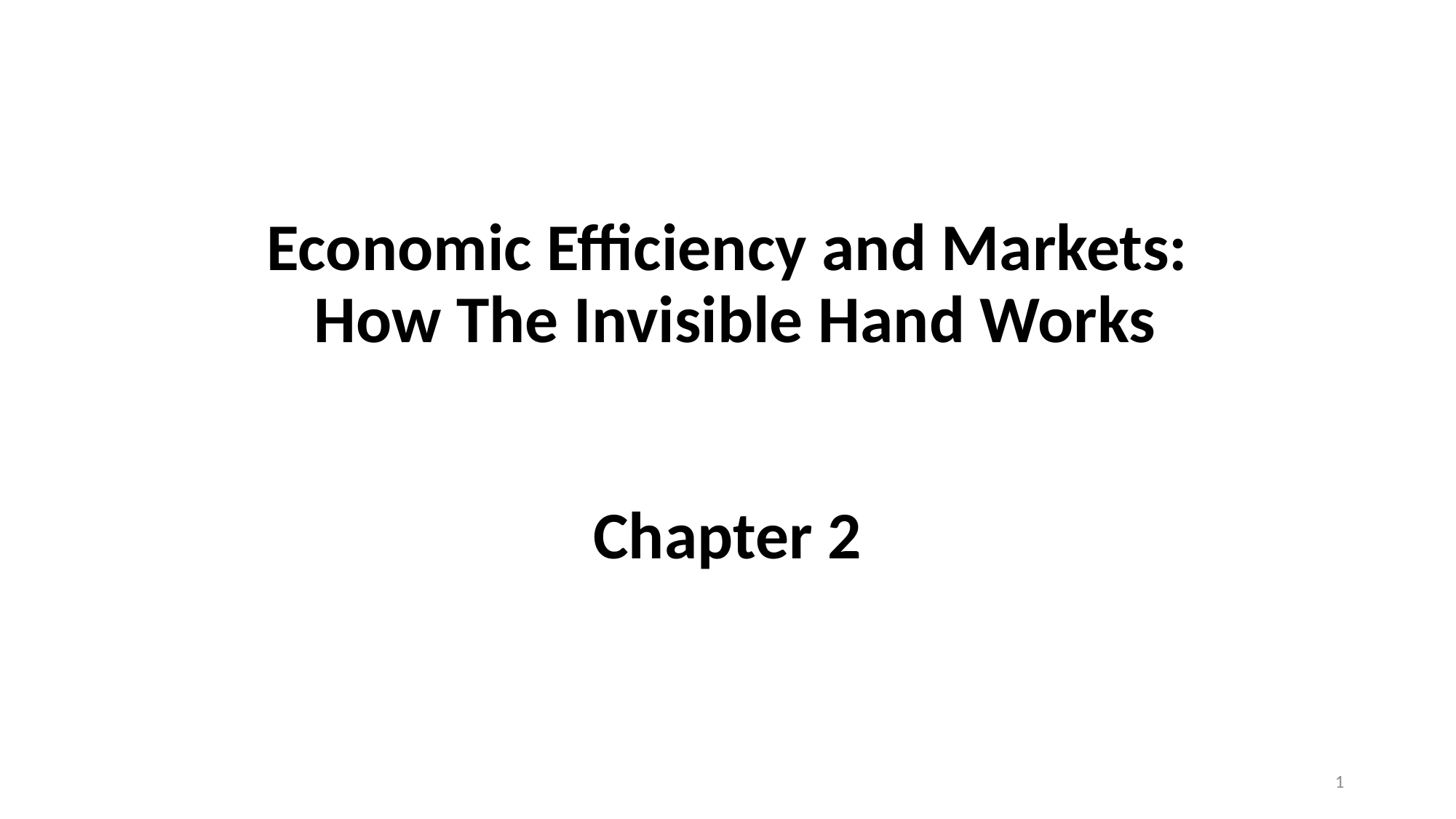

# Economic Efficiency and Markets: How The Invisible Hand Works Chapter 2
1